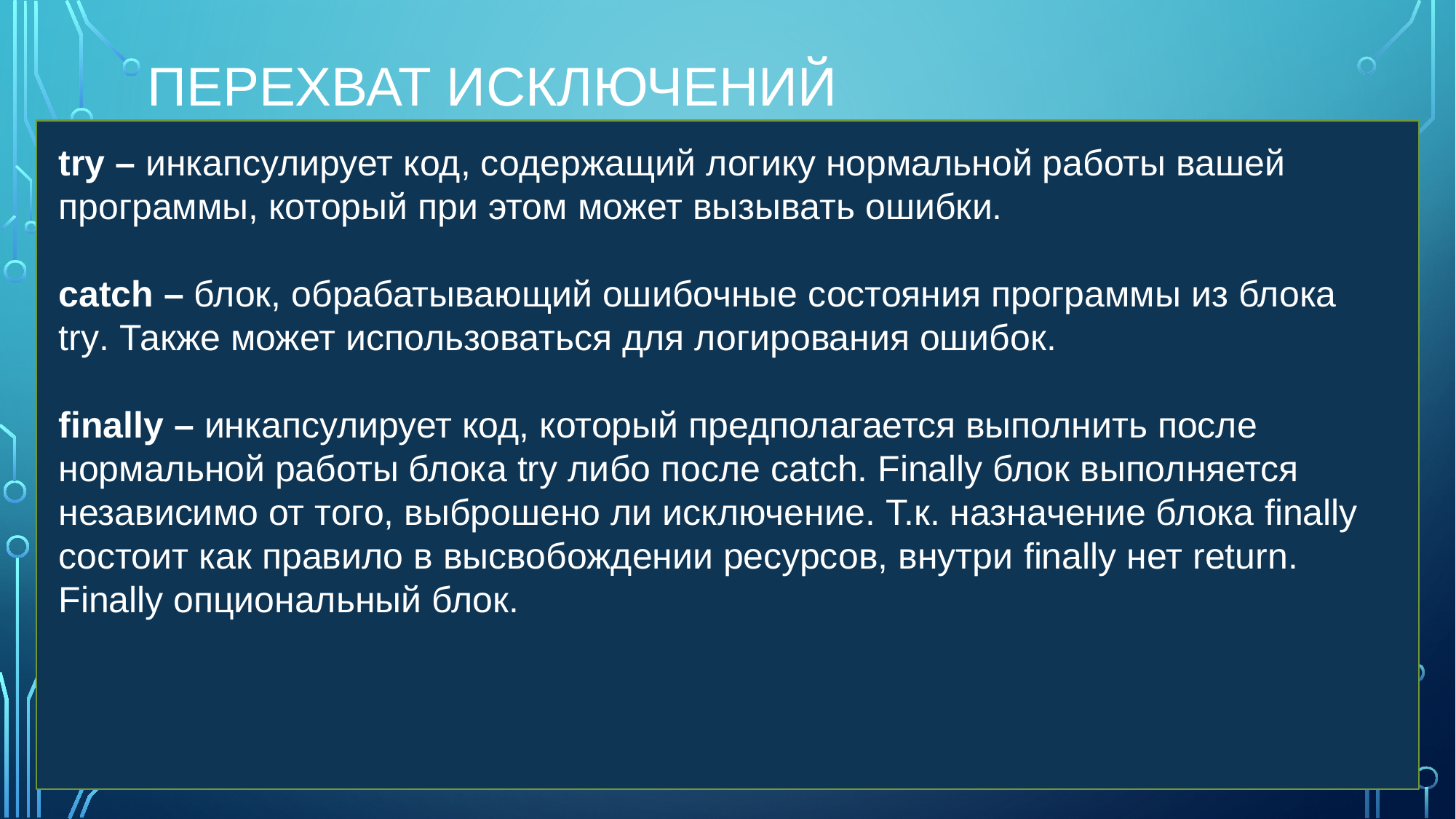

# Перехват исключений

try – инкапсулирует код, содержащий логику нормальной работы вашей программы, который при этом может вызывать ошибки.

catch – блок, обрабатывающий ошибочные состояния программы из блока try. Также может использоваться для логирования ошибок.

finally – инкапсулирует код, который предполагается выполнить после нормальной работы блока try либо после catch. Finally блок выполняется независимо от того, выброшено ли исключение. Т.к. назначение блока finally состоит как правило в высвобождении ресурсов, внутри finally нет return. Finally опциональный блок.